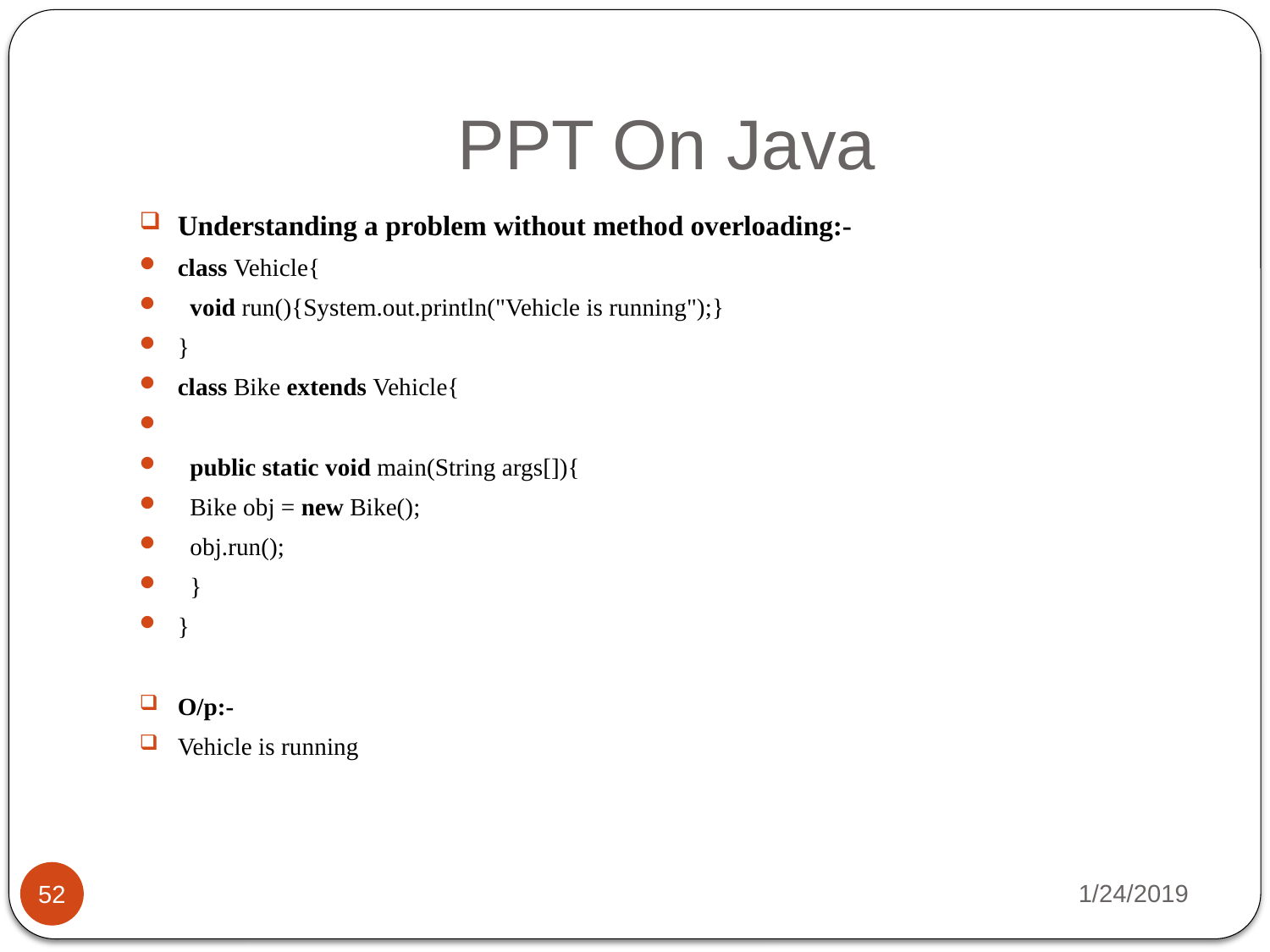

# PPT On Java
Understanding a problem without method overloading:-
class Vehicle{
  void run(){System.out.println("Vehicle is running");}
}
class Bike extends Vehicle{

  public static void main(String args[]){
  Bike obj = new Bike();
  obj.run();
  }
}

O/p:-
Vehicle is running

1/24/2019
52